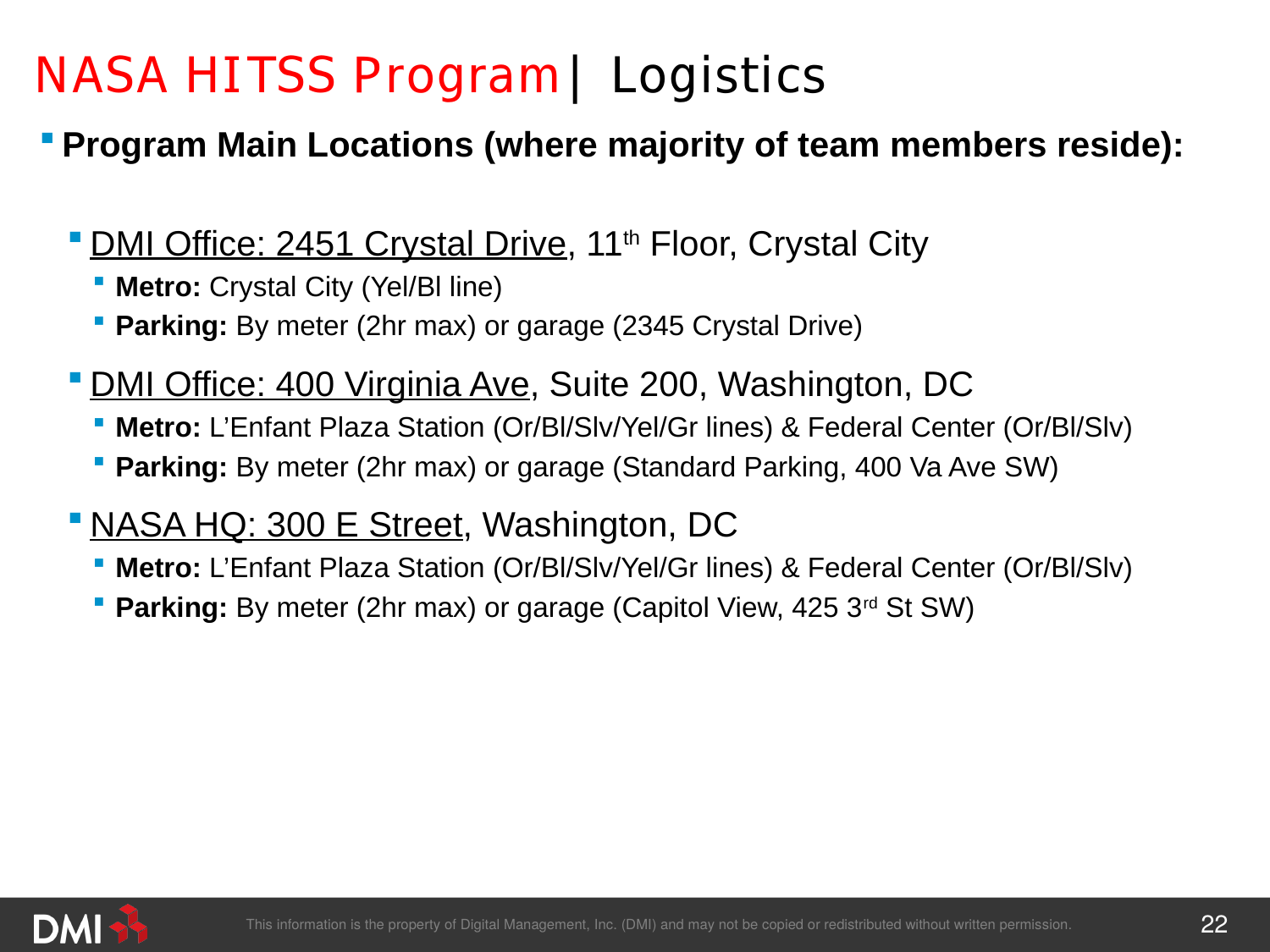

# NASA HITSS Program| Logistics
Program Main Locations (where majority of team members reside):

DMI Office: 2451 Crystal Drive, 11th Floor, Crystal City
Metro: Crystal City (Yel/Bl line)
Parking: By meter (2hr max) or garage (2345 Crystal Drive)

DMI Office: 400 Virginia Ave, Suite 200, Washington, DC
Metro: L’Enfant Plaza Station (Or/Bl/Slv/Yel/Gr lines) & Federal Center (Or/Bl/Slv)
Parking: By meter (2hr max) or garage (Standard Parking, 400 Va Ave SW)

NASA HQ: 300 E Street, Washington, DC
Metro: L’Enfant Plaza Station (Or/Bl/Slv/Yel/Gr lines) & Federal Center (Or/Bl/Slv)
Parking: By meter (2hr max) or garage (Capitol View, 425 3rd St SW)